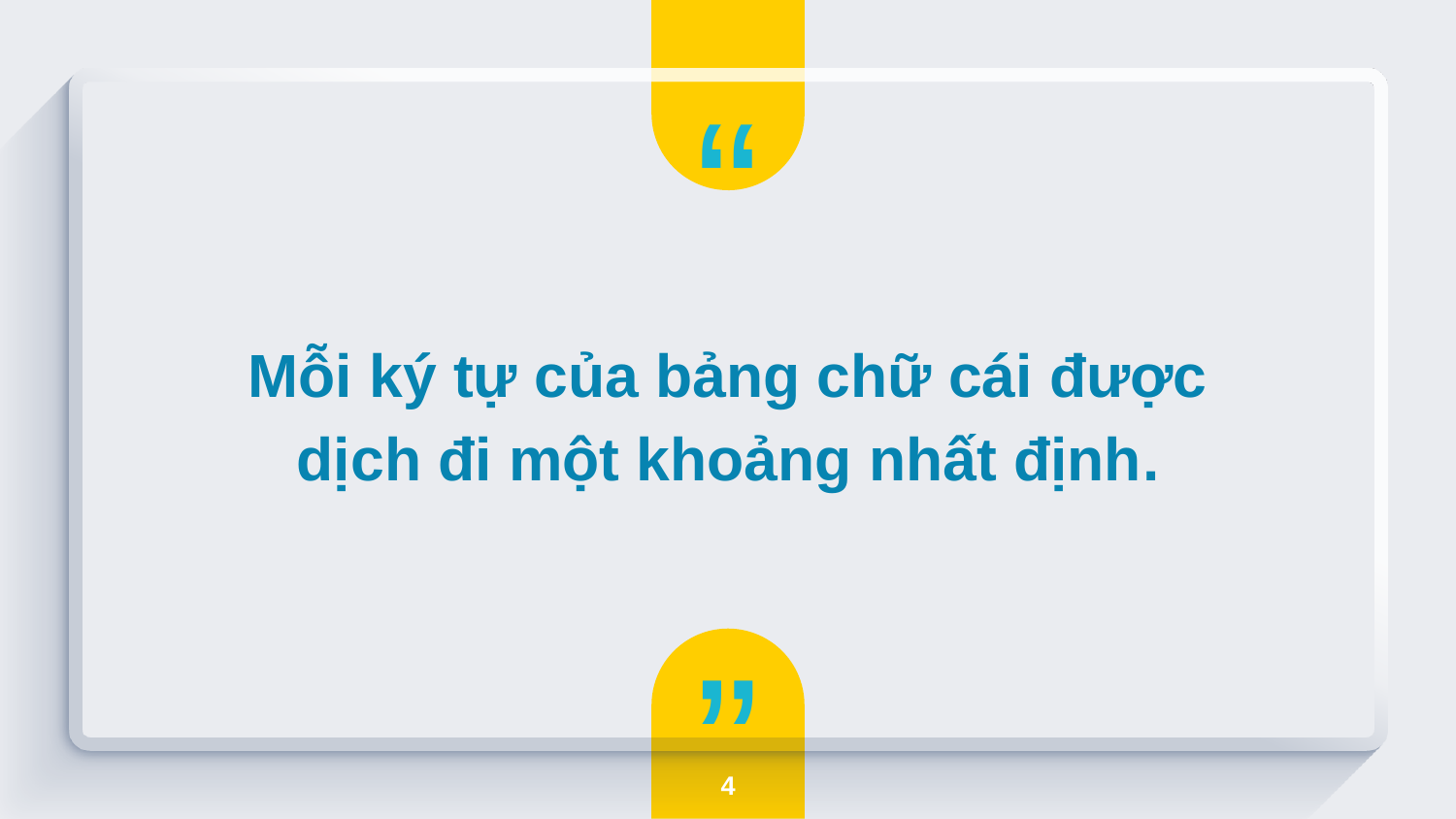

Mỗi ký tự của bảng chữ cái được dịch đi một khoảng nhất định.
4